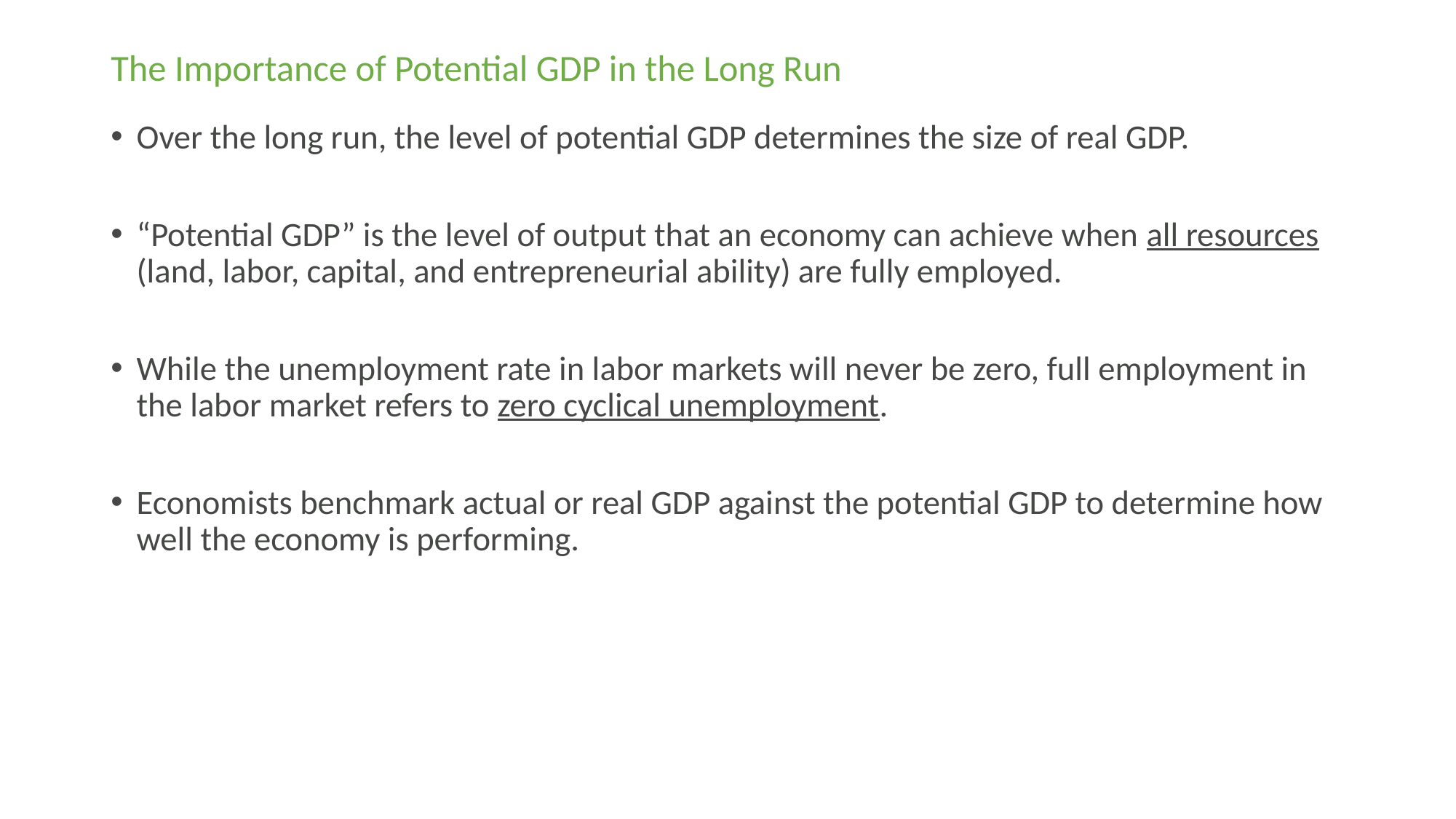

# The Importance of Potential GDP in the Long Run
Over the long run, the level of potential GDP determines the size of real GDP.

“Potential GDP” is the level of output that an economy can achieve when all resources (land, labor, capital, and entrepreneurial ability) are fully employed.

While the unemployment rate in labor markets will never be zero, full employment in the labor market refers to zero cyclical unemployment.

Economists benchmark actual or real GDP against the potential GDP to determine how well the economy is performing.